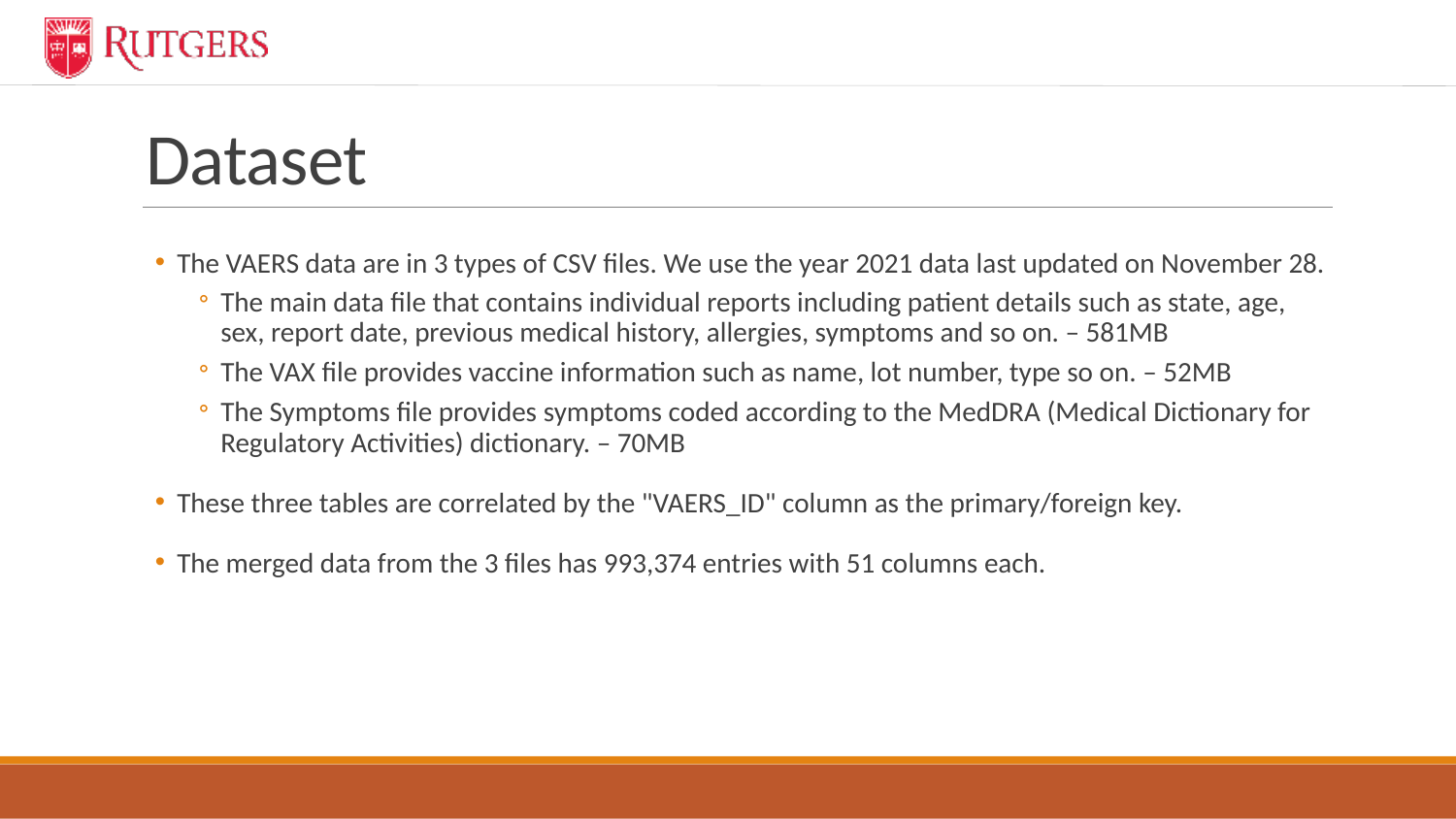

# Dataset
The VAERS data are in 3 types of CSV files. We use the year 2021 data last updated on November 28.
The main data file that contains individual reports including patient details such as state, age, sex, report date, previous medical history, allergies, symptoms and so on. – 581MB
The VAX file provides vaccine information such as name, lot number, type so on. – 52MB
The Symptoms file provides symptoms coded according to the MedDRA (Medical Dictionary for Regulatory Activities) dictionary. – 70MB
These three tables are correlated by the "VAERS_ID" column as the primary/foreign key.
The merged data from the 3 files has 993,374 entries with 51 columns each.